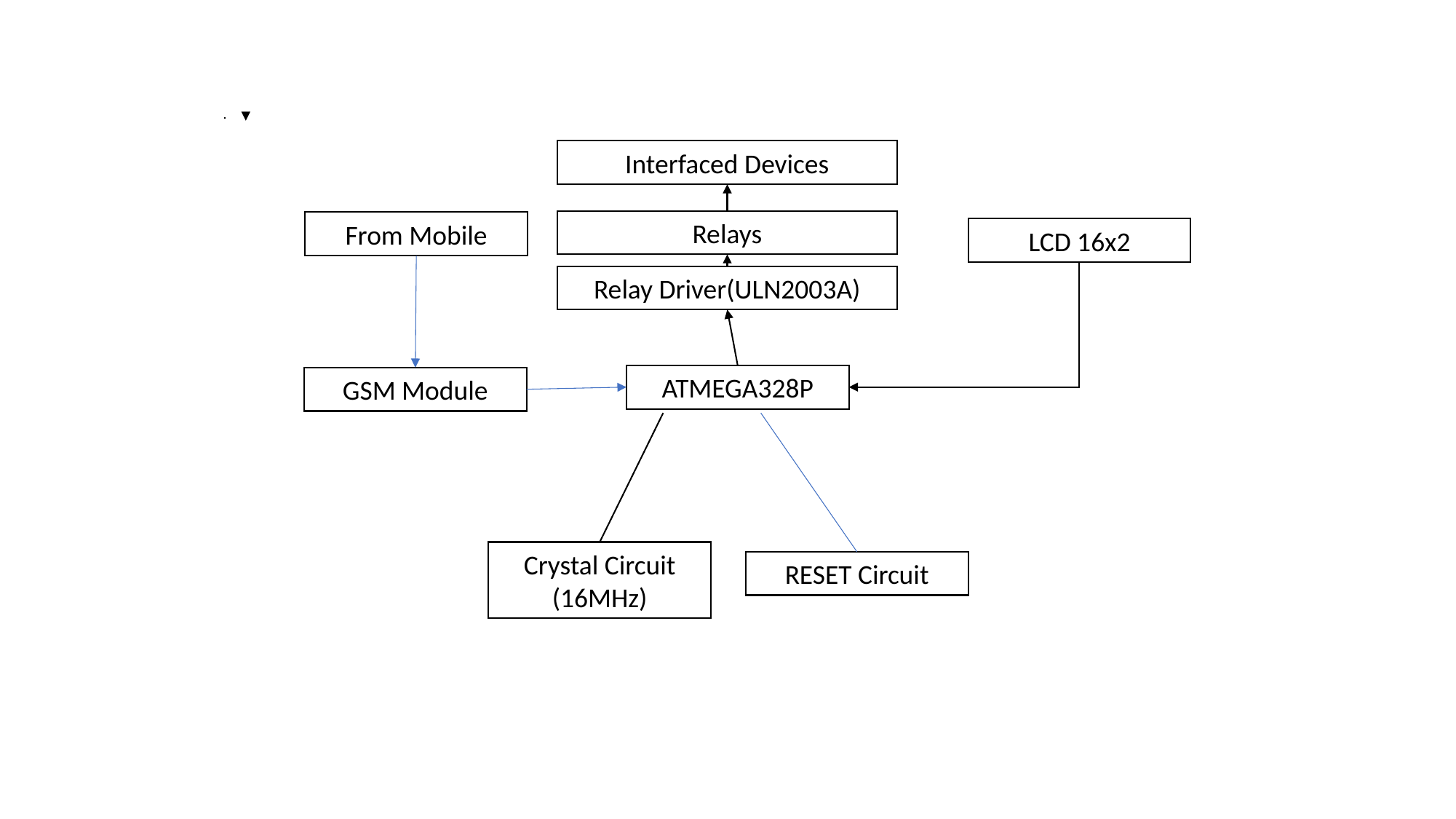

Interfaced Devices
Relays
From Mobile
LCD 16x2
Relay Driver(ULN2003A)
ATMEGA328P
GSM Module
Crystal Circuit (16MHz)
RESET Circuit